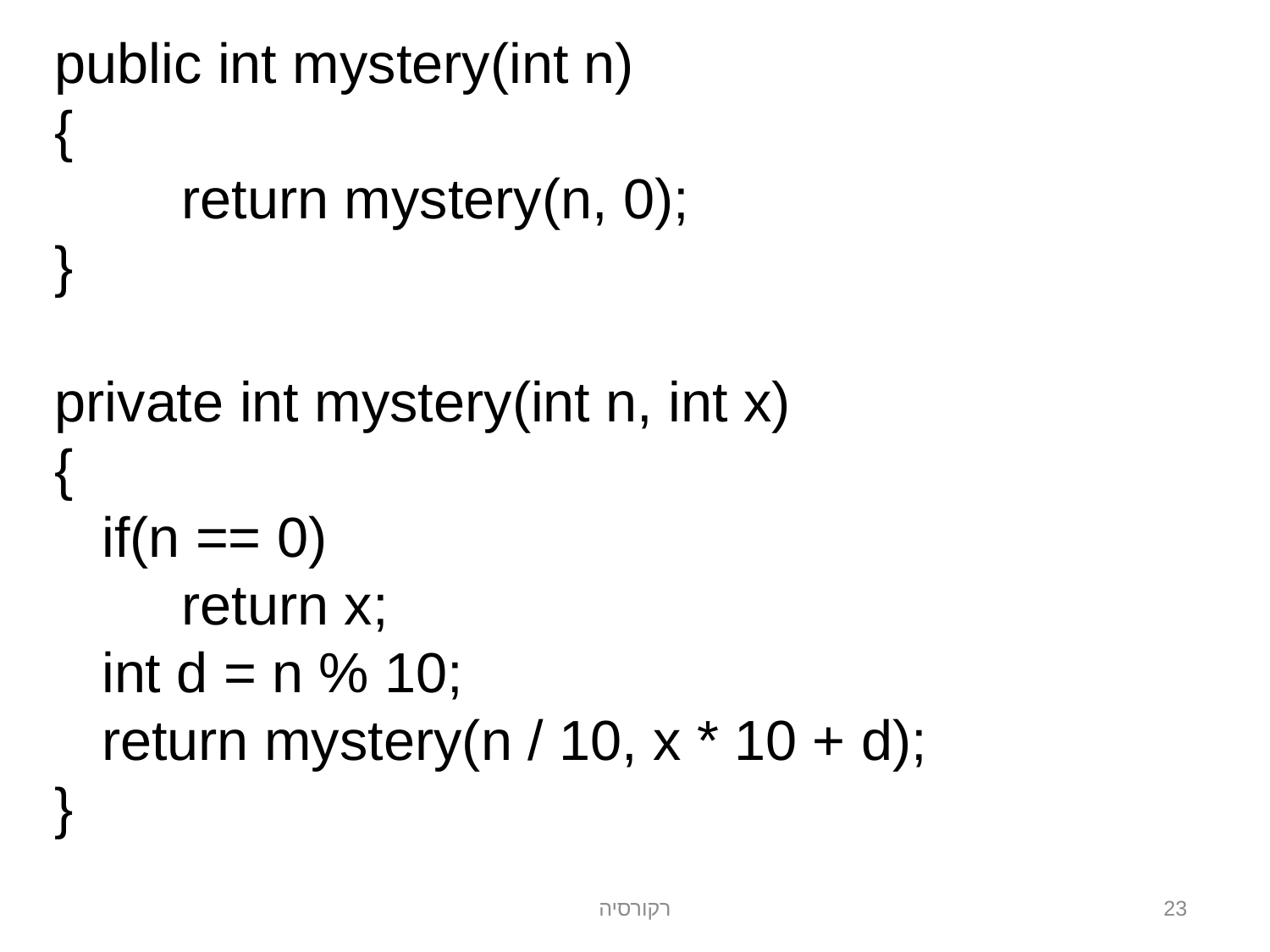

public int mystery(int n)
{
	return mystery(n, 0);
}
private int mystery(int n, int x)
{
   if(n == 0)
	return x;
   int d = n % 10;
   return mystery(n / 10, x * 10 + d);
}
רקורסיה
23